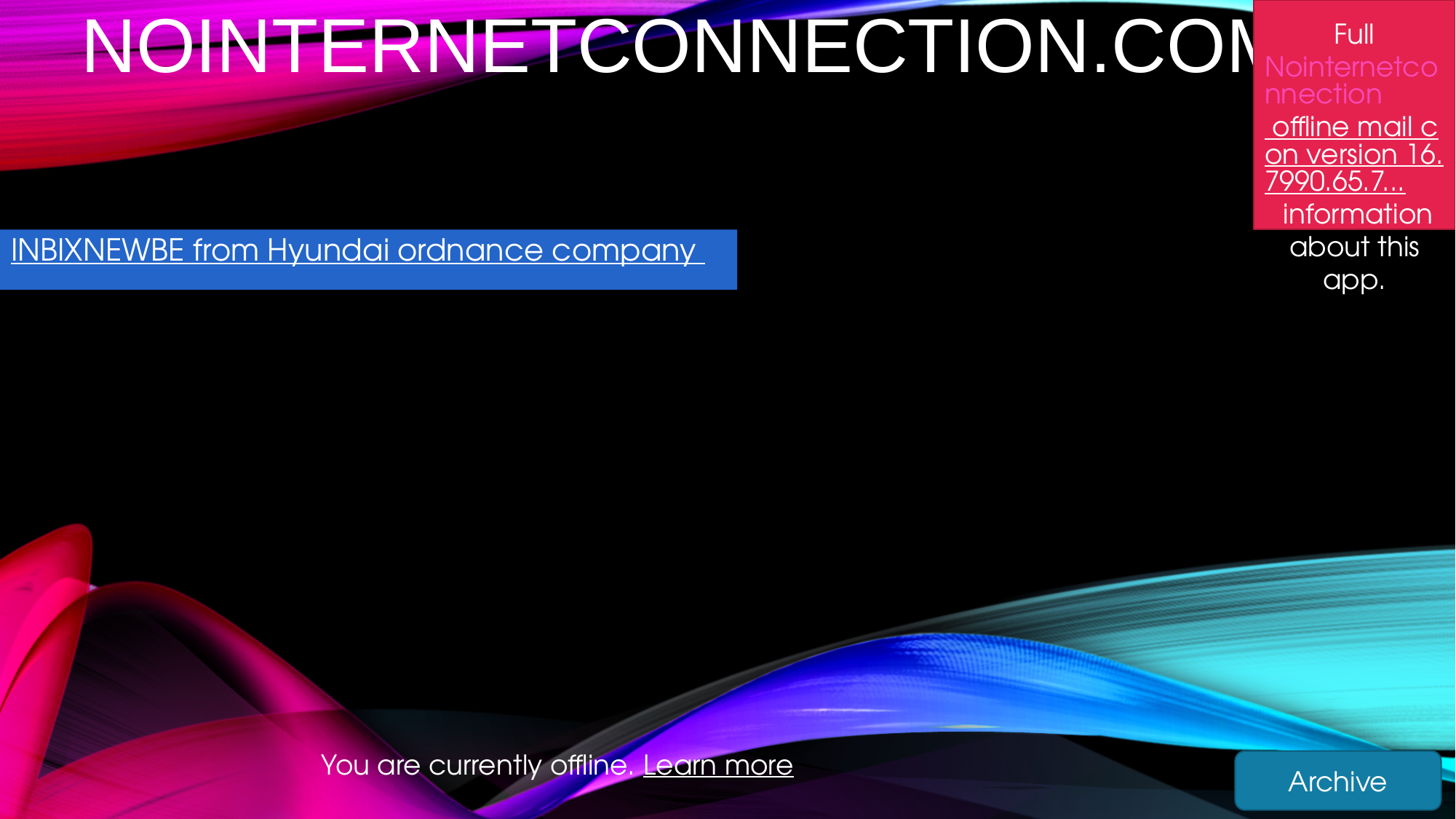

# Nointernetconnection.com
FullNointernetconnection offline mail con version 16.7990.65.7... information about this app.
INBIXNEWBE from Hyundai ordnance company
You are currently offline. Learn more
Archive